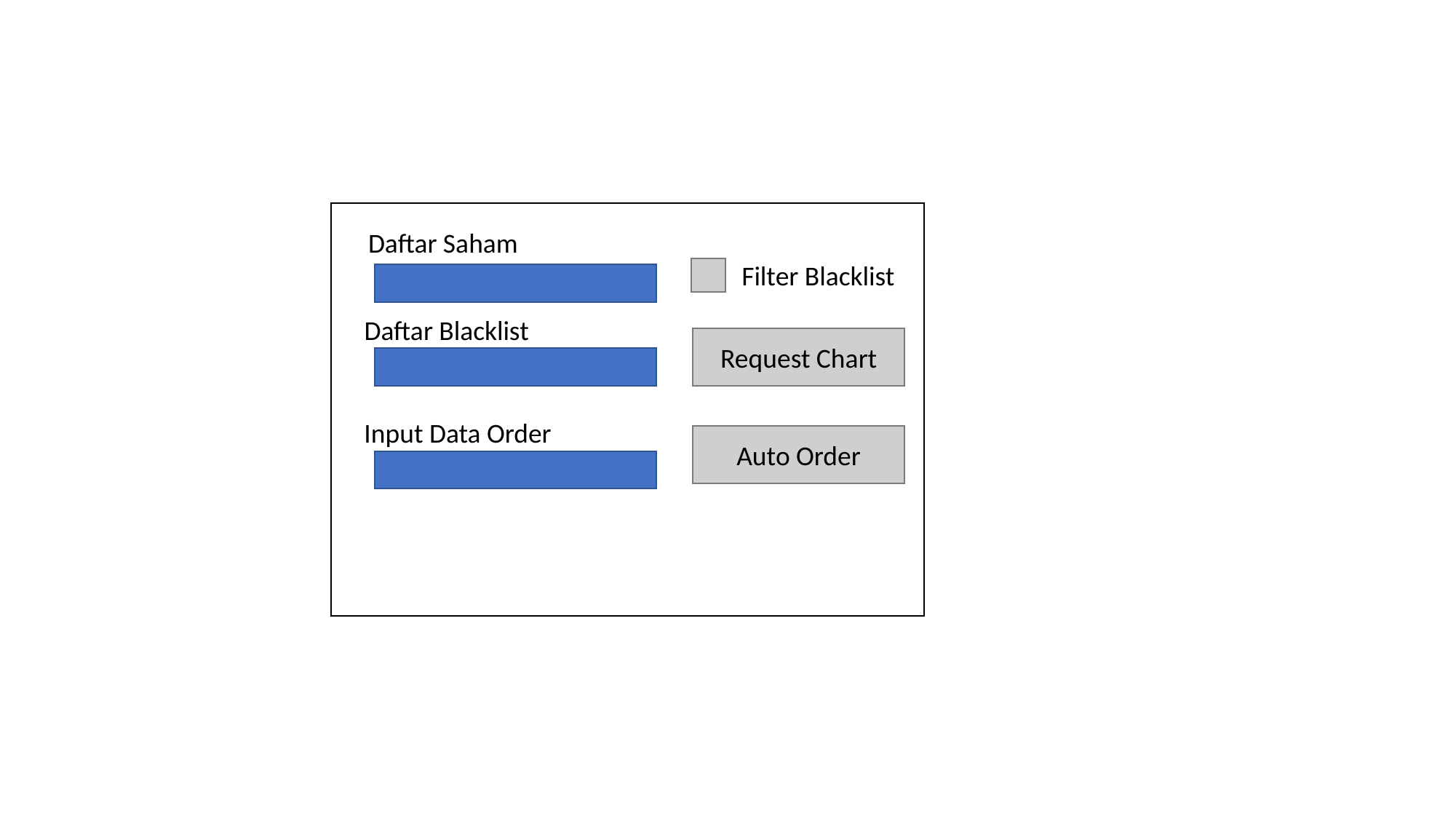

Daftar Saham
Filter Blacklist

Daftar Blacklist
Request Chart

Input Data Order
Auto Order